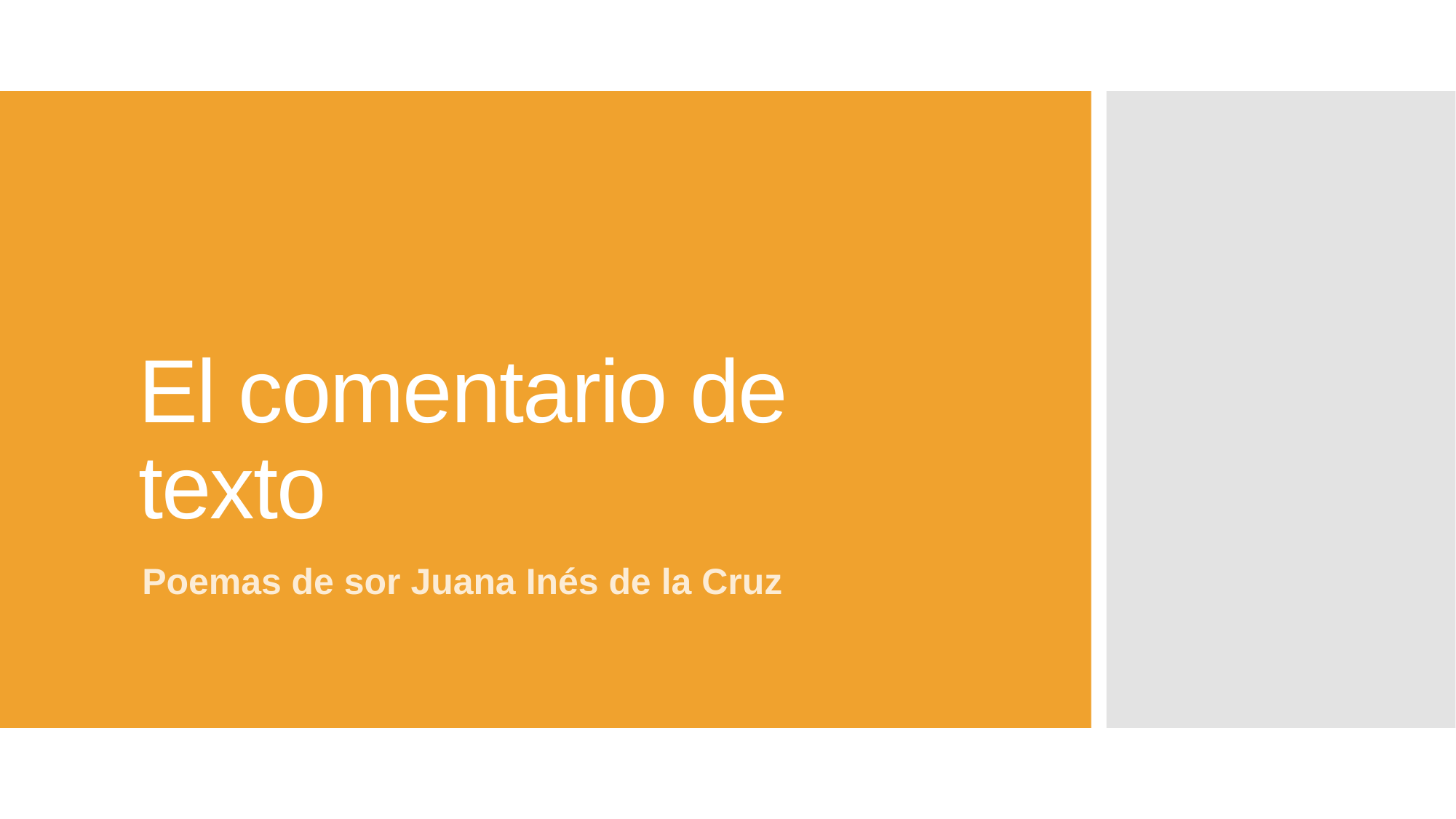

# El comentario de texto
Poemas de sor Juana Inés de la Cruz